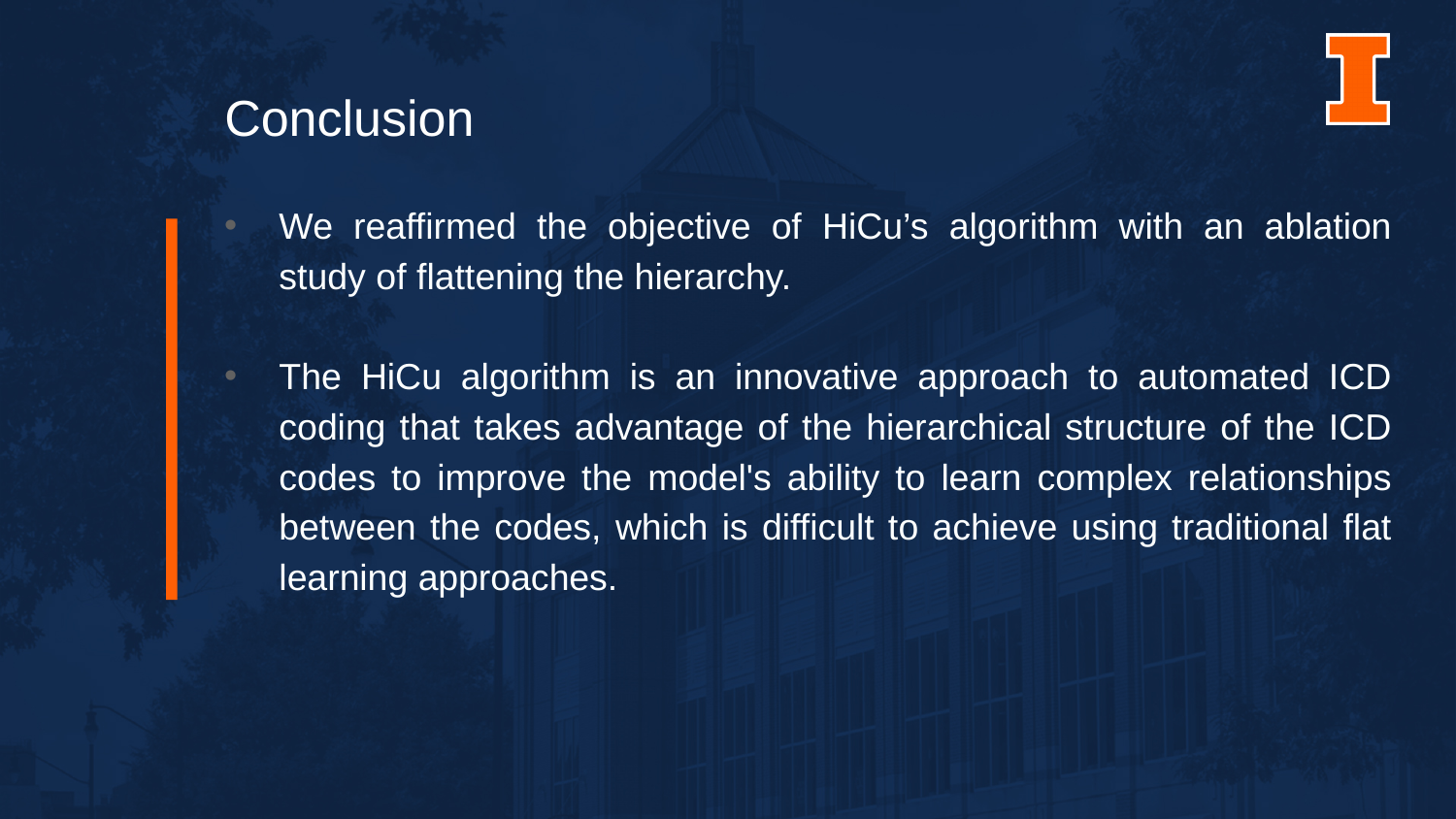

# Conclusion
We reaffirmed the objective of HiCu’s algorithm with an ablation study of flattening the hierarchy.

The HiCu algorithm is an innovative approach to automated ICD coding that takes advantage of the hierarchical structure of the ICD codes to improve the model's ability to learn complex relationships between the codes, which is difficult to achieve using traditional flat learning approaches.
14